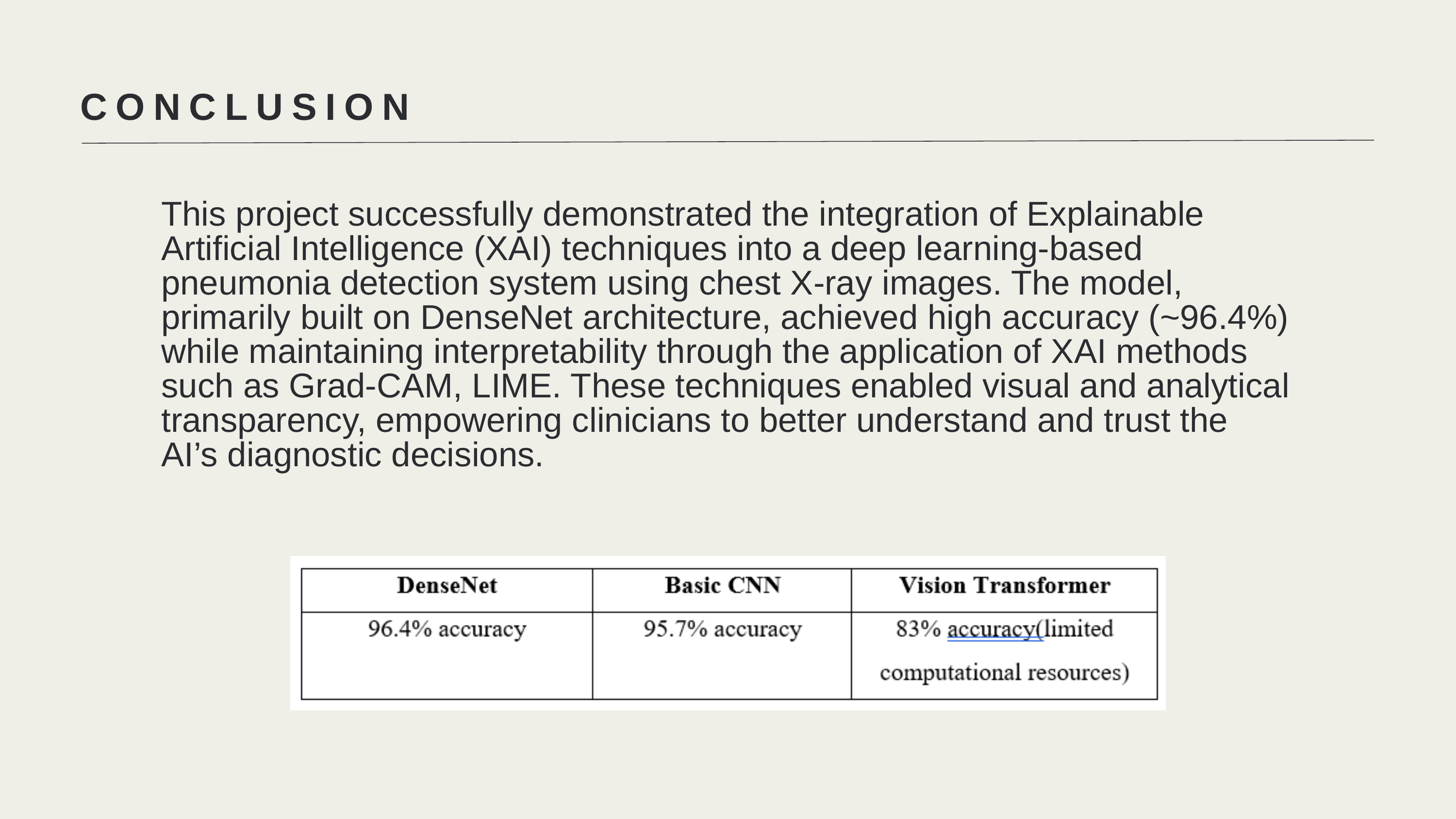

CONCLUSION

This project successfully demonstrated the integration of Explainable Artificial Intelligence (XAI) techniques into a deep learning-based pneumonia detection system using chest X-ray images. The model, primarily built on DenseNet architecture, achieved high accuracy (~96.4%) while maintaining interpretability through the application of XAI methods such as Grad-CAM, LIME. These techniques enabled visual and analytical transparency, empowering clinicians to better understand and trust the AI’s diagnostic decisions.